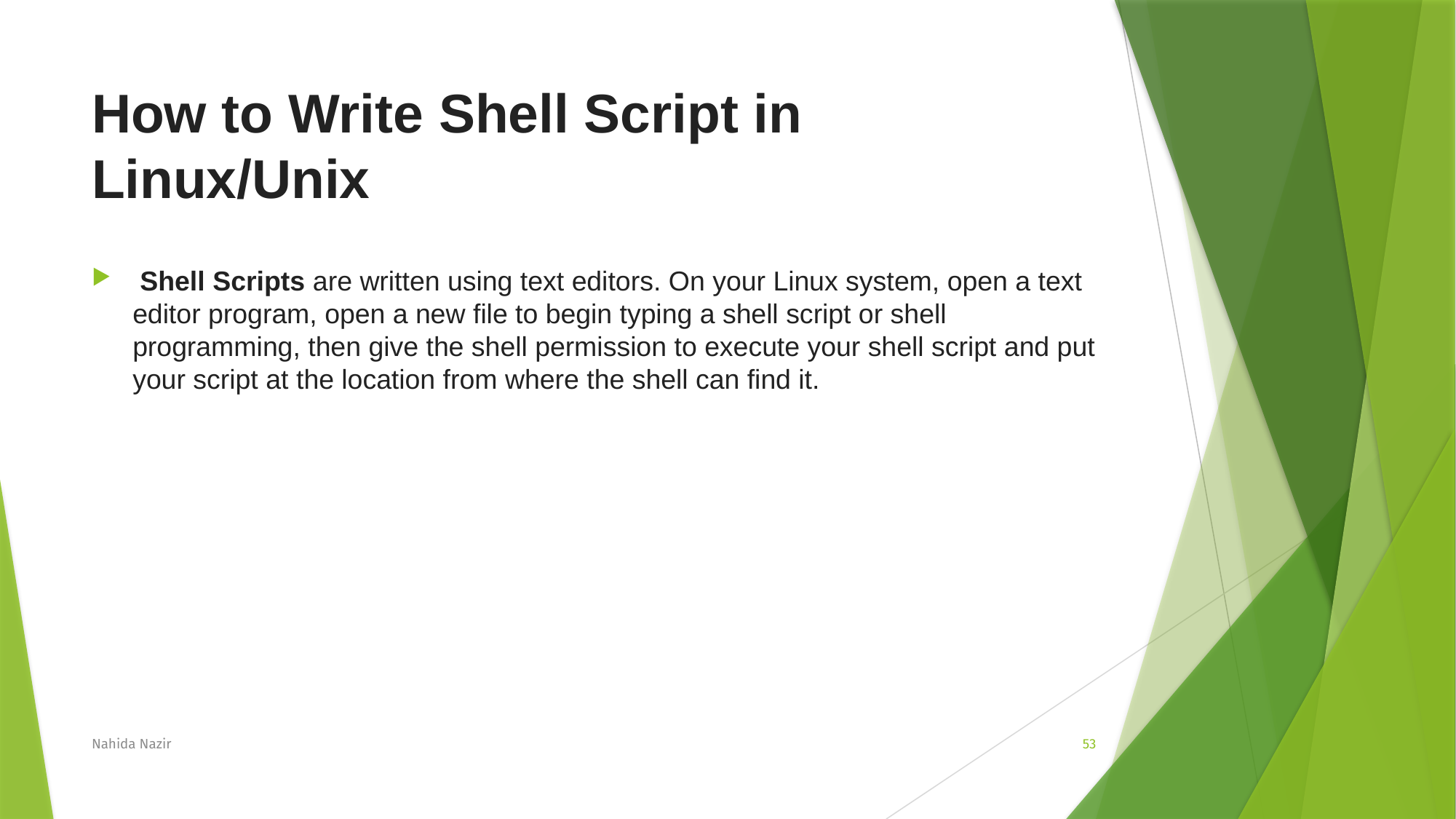

# How to Write Shell Script in Linux/Unix
 Shell Scripts are written using text editors. On your Linux system, open a text editor program, open a new file to begin typing a shell script or shell programming, then give the shell permission to execute your shell script and put your script at the location from where the shell can find it.
Nahida Nazir
53